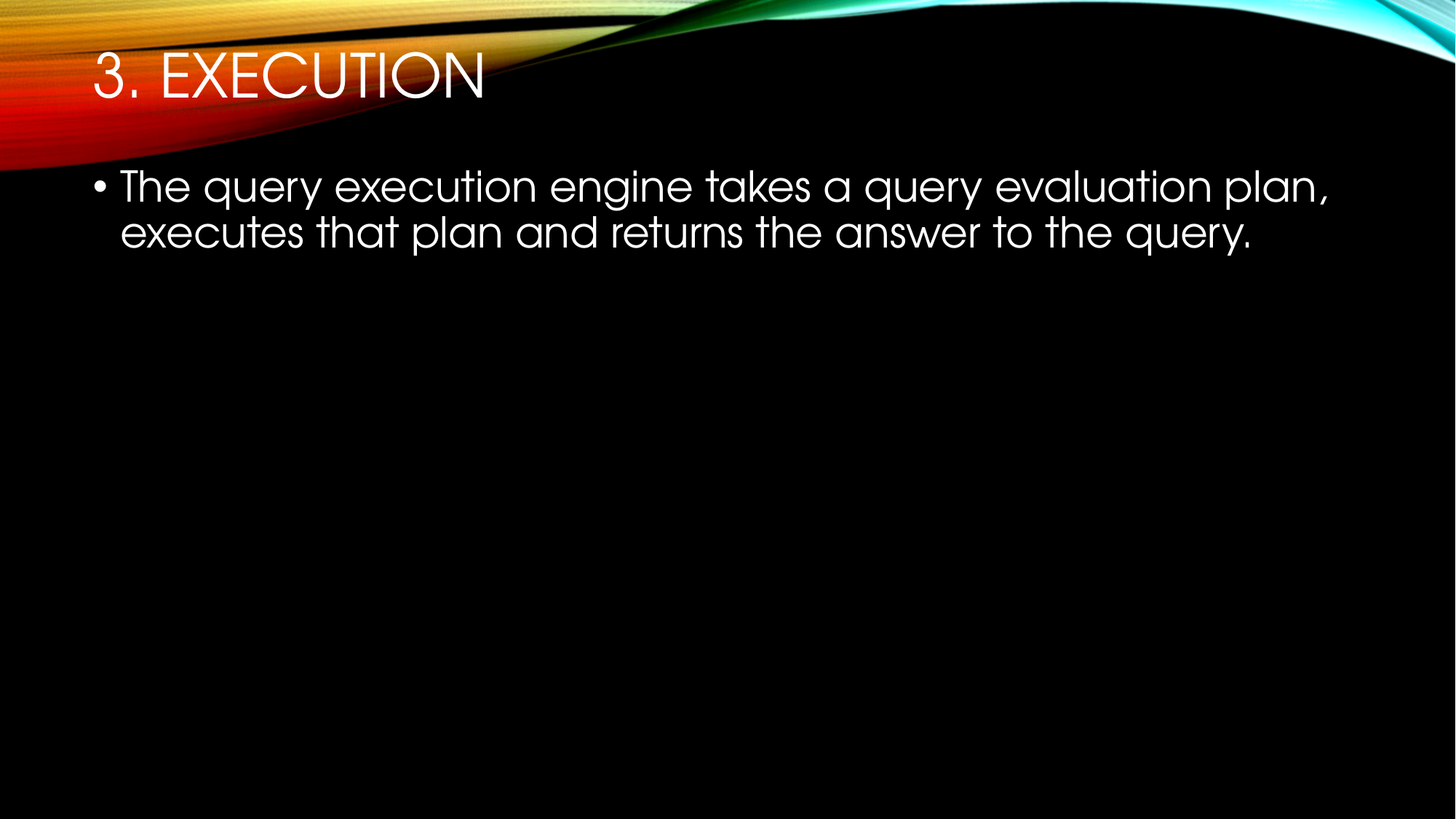

# 3. Execution
The query execution engine takes a query evaluation plan, executes that plan and returns the answer to the query.